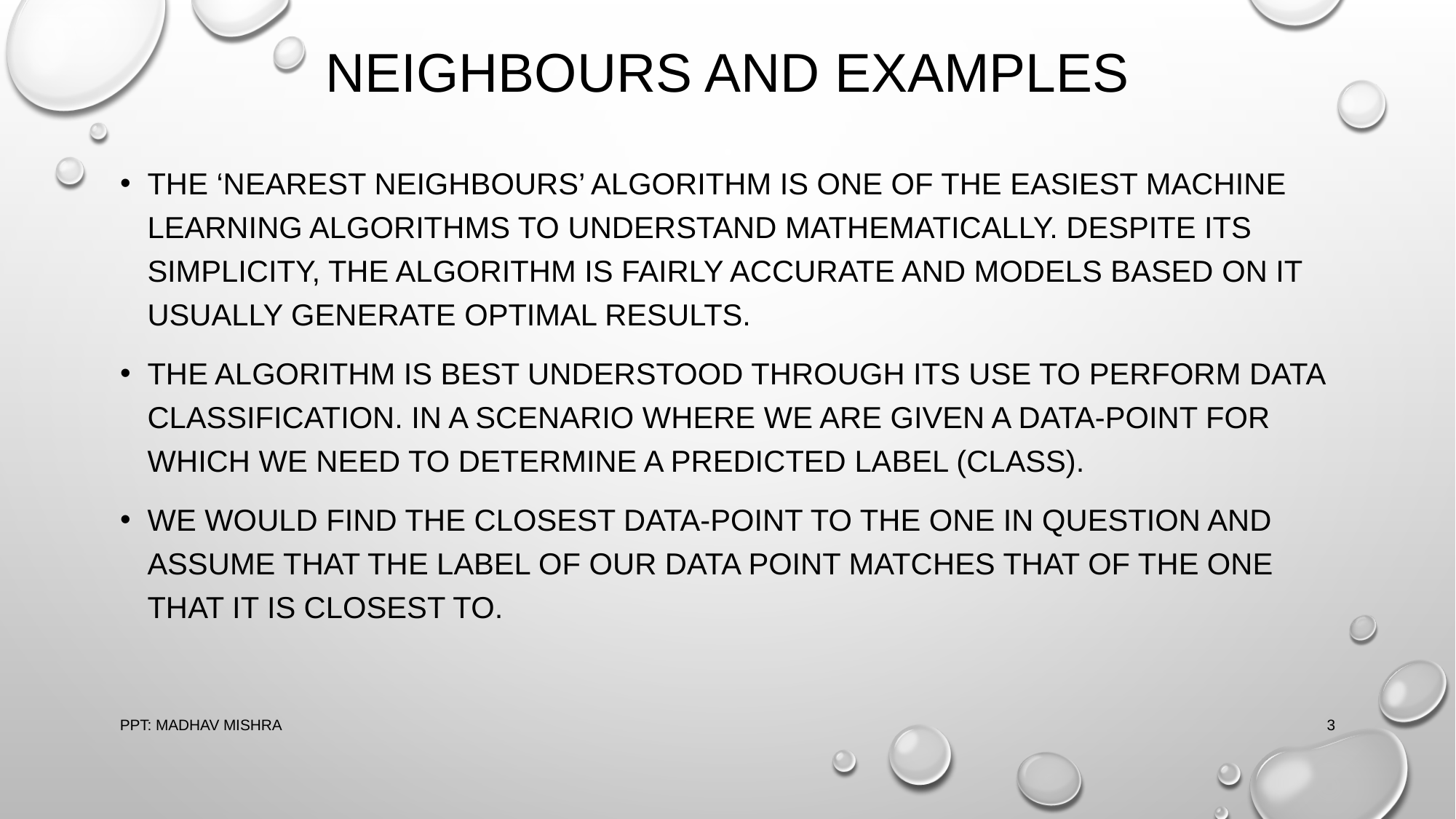

# Neighbours and Examples
The ‘Nearest Neighbours’ algorithm is one of the easiest machine learning algorithms to understand mathematically. Despite its simplicity, the algorithm is fairly accurate and models based on it usually generate optimal results.
The algorithm is best understood through its use to perform data classification. In a scenario where we are given a data-point for which we need to determine a predicted label (class).
we would find the closest data-point to the one in question and assume that the label of our data point matches that of the one that it is closest to.
PPT: MADHAV MISHRA
3